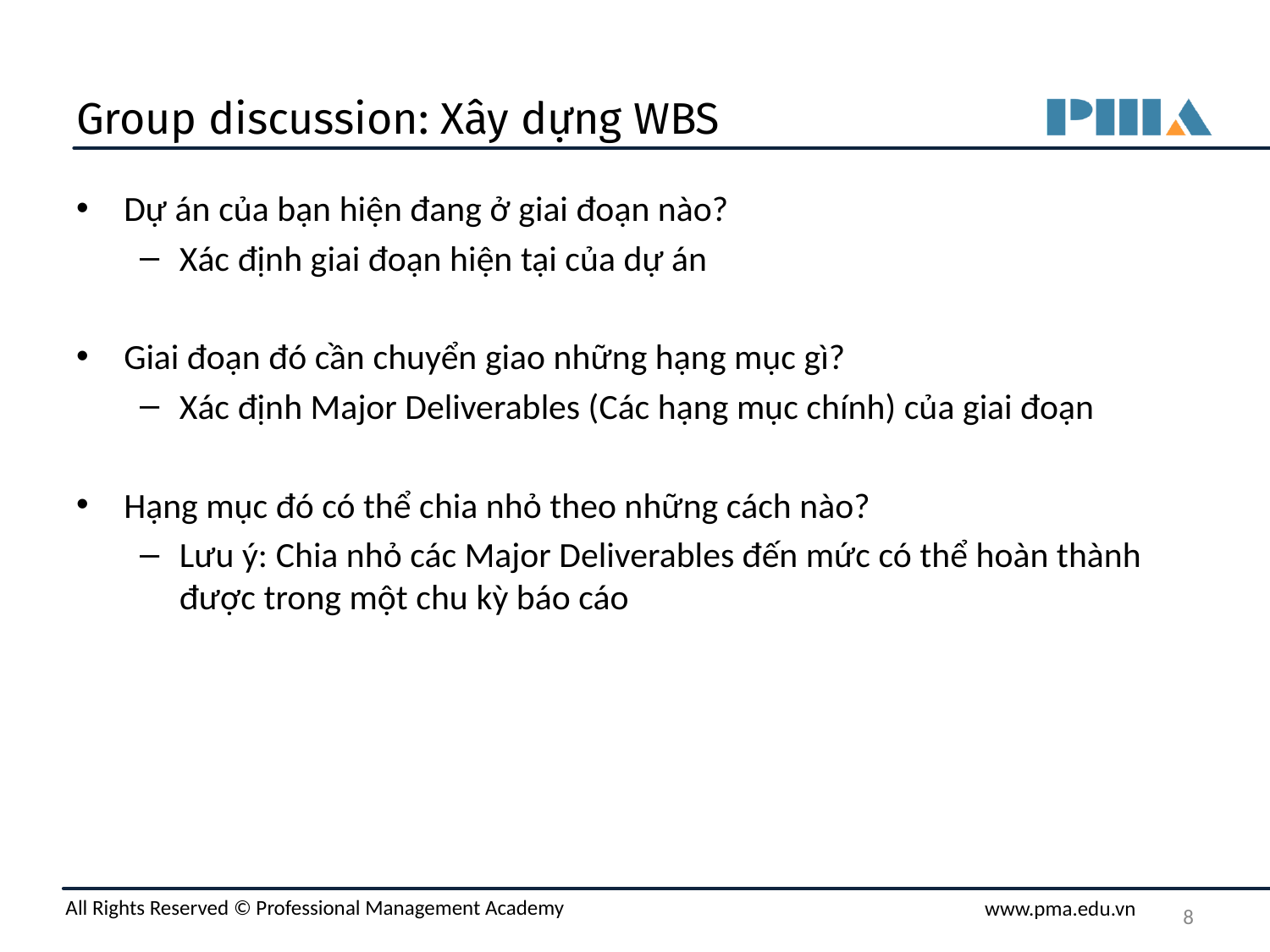

# Group discussion: Xây dựng WBS
Dự án của bạn hiện đang ở giai đoạn nào?
Xác định giai đoạn hiện tại của dự án

Giai đoạn đó cần chuyển giao những hạng mục gì?
Xác định Major Deliverables (Các hạng mục chính) của giai đoạn

Hạng mục đó có thể chia nhỏ theo những cách nào?
Lưu ý: Chia nhỏ các Major Deliverables đến mức có thể hoàn thành được trong một chu kỳ báo cáo
8